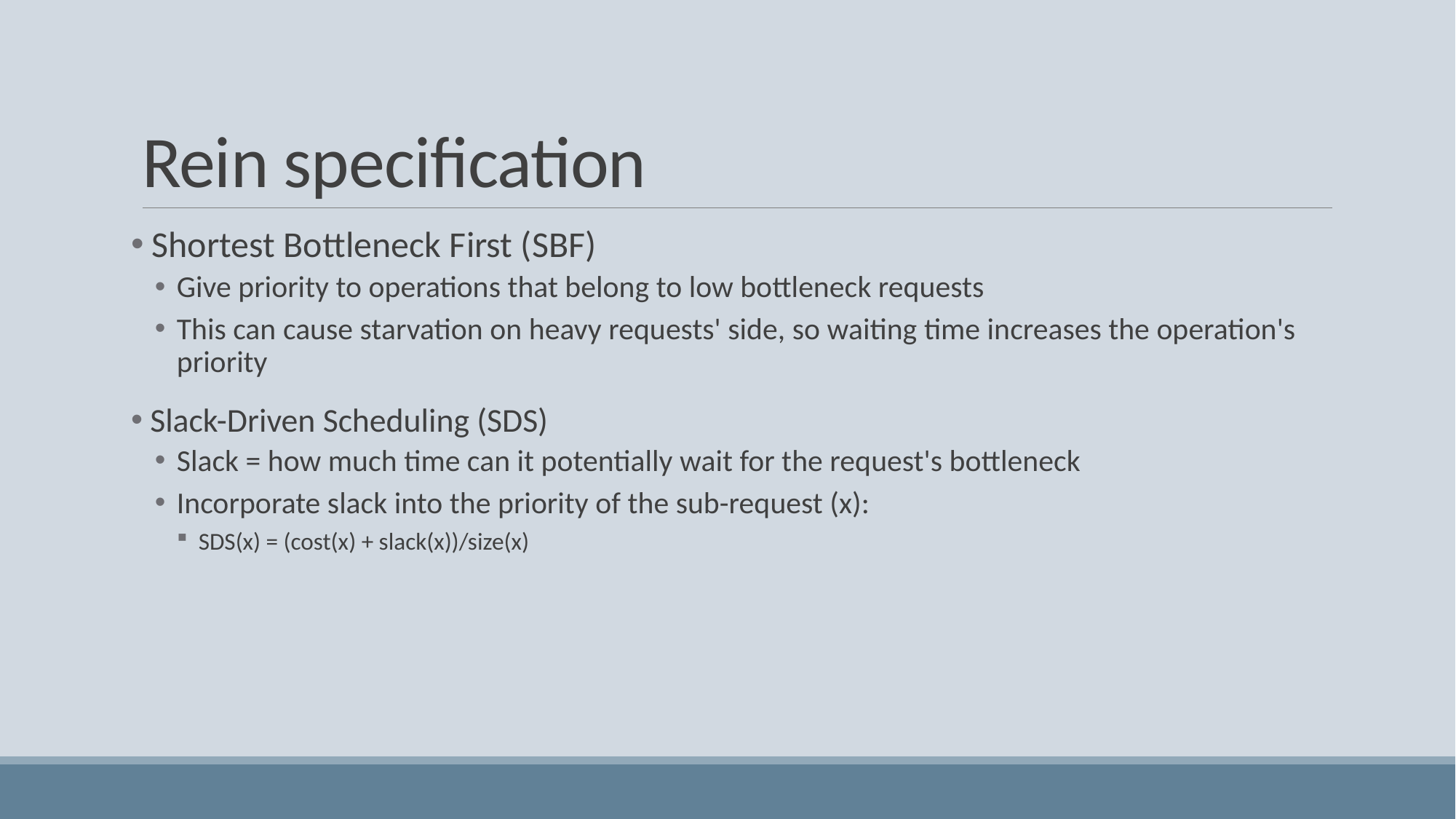

# Rein specification
 Shortest Bottleneck First (SBF)
Give priority to operations that belong to low bottleneck requests
This can cause starvation on heavy requests' side, so waiting time increases the operation's priority
 Slack-Driven Scheduling (SDS)
Slack = how much time can it potentially wait for the request's bottleneck
Incorporate slack into the priority of the sub-request (x):
SDS(x) = (cost(x) + slack(x))/size(x)